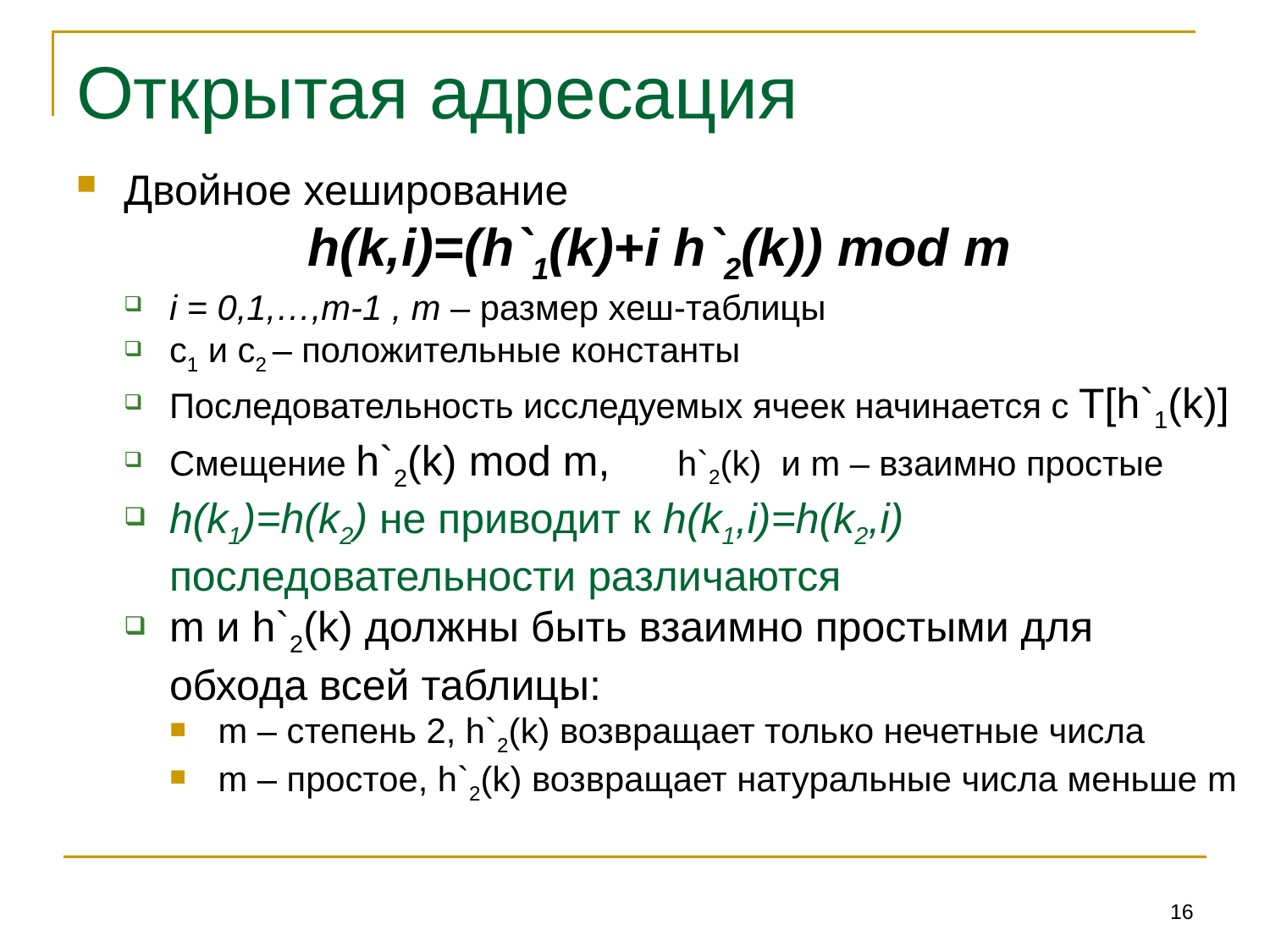

# Открытая адресация
Двойное хеширование
h(k,i)=(h`1(k)+i h`2(k)) mod m
i = 0,1,…,m-1 , m – размер хеш-таблицы
с1 и с2 – положительные константы
Последовательность исследуемых ячеек начинается с T[h`1(k)]
Смещение h`2(k) mod m, 	h`2(k)  и m – взаимно простые
h(k1)=h(k2) не приводит к h(k1,i)=h(k2,i) последовательности различаются
m и h`2(k) должны быть взаимно простыми для обхода всей таблицы:
m – степень 2, h`2(k) возвращает только нечетные числа
m – простое, h`2(k) возвращает натуральные числа меньше m

16